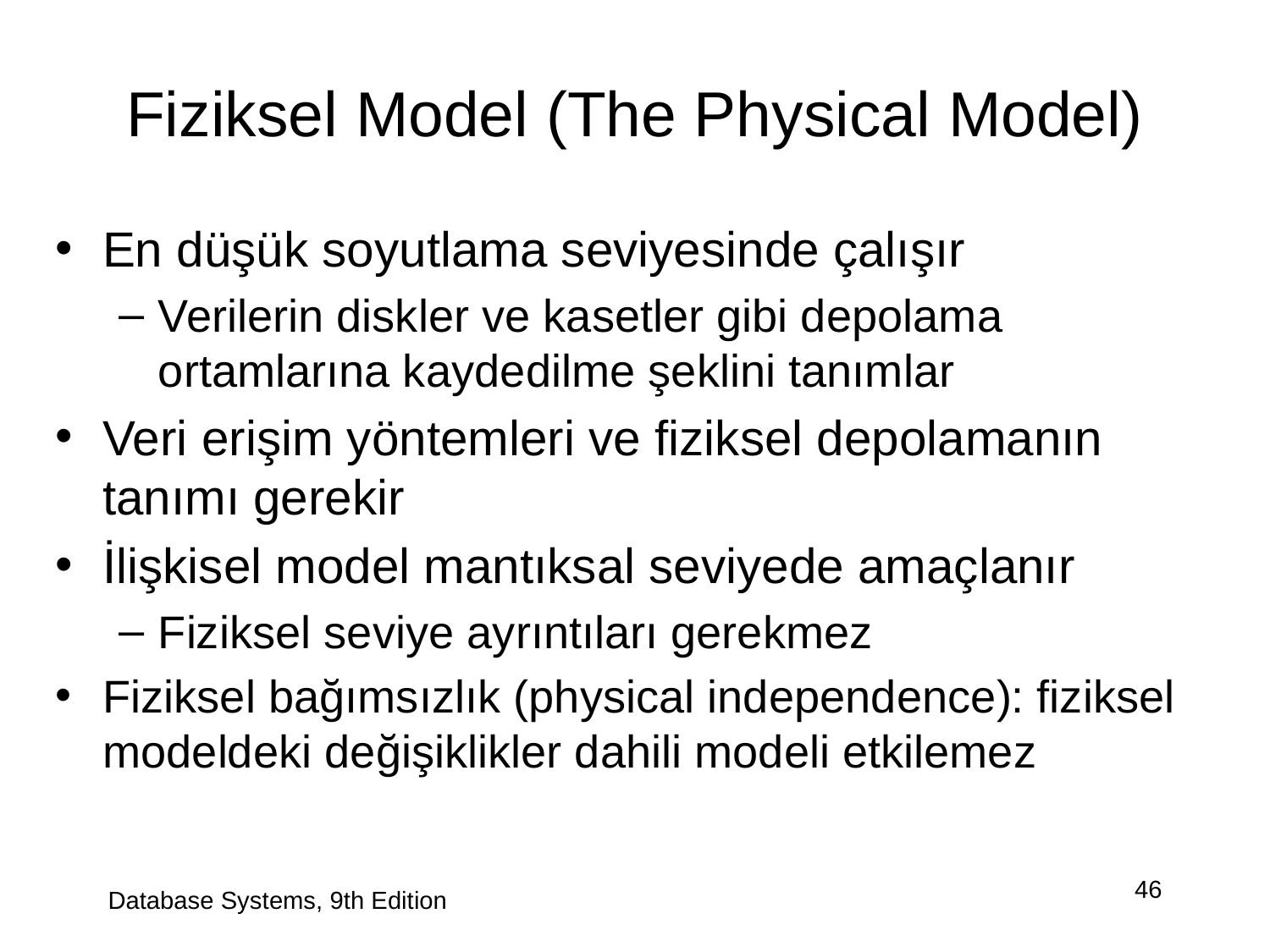

# Fiziksel Model (The Physical Model)
En düşük soyutlama seviyesinde çalışır
Verilerin diskler ve kasetler gibi depolama ortamlarına kaydedilme şeklini tanımlar
Veri erişim yöntemleri ve fiziksel depolamanın tanımı gerekir
İlişkisel model mantıksal seviyede amaçlanır
Fiziksel seviye ayrıntıları gerekmez
Fiziksel bağımsızlık (physical independence): fiziksel modeldeki değişiklikler dahili modeli etkilemez

Database Systems, 9th Edition